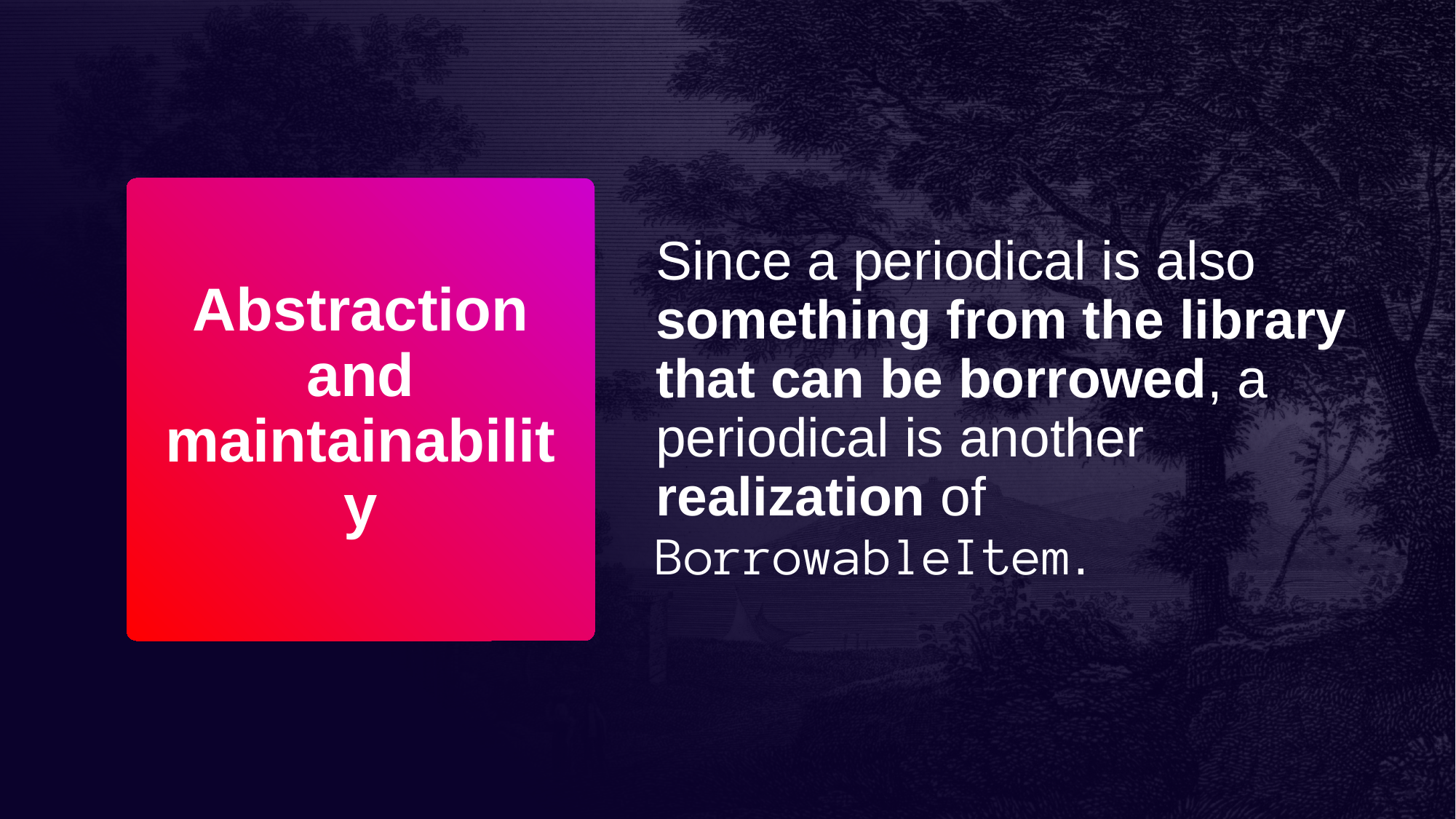

Since a periodical is also something from the library that can be borrowed, a periodical is another realization of BorrowableItem.
# Abstraction and maintainability